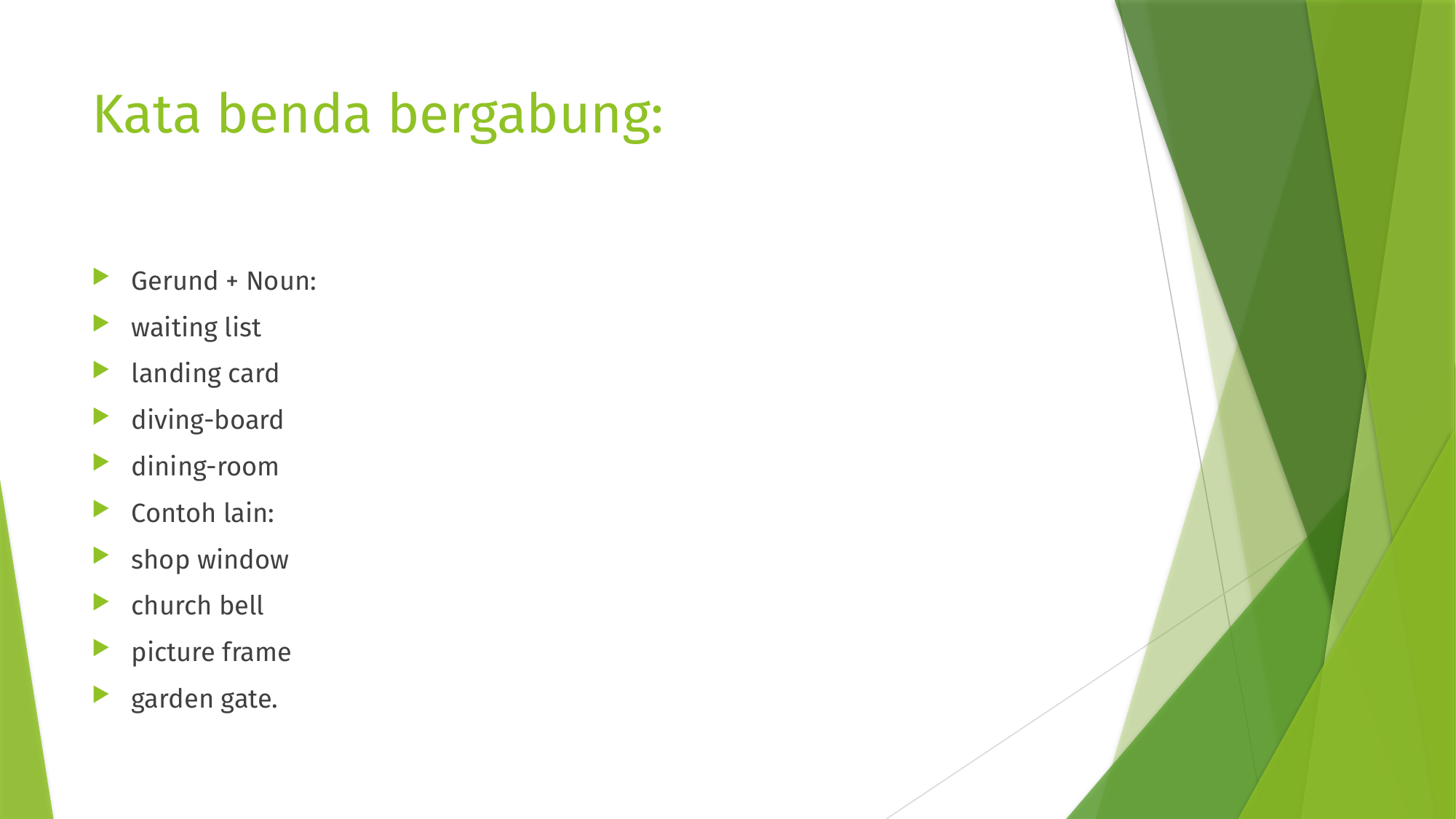

# Kata benda bergabung:
Gerund + Noun:
waiting list
landing card
diving-board
dining-room
Contoh lain:
shop window
church bell
picture frame
garden gate.